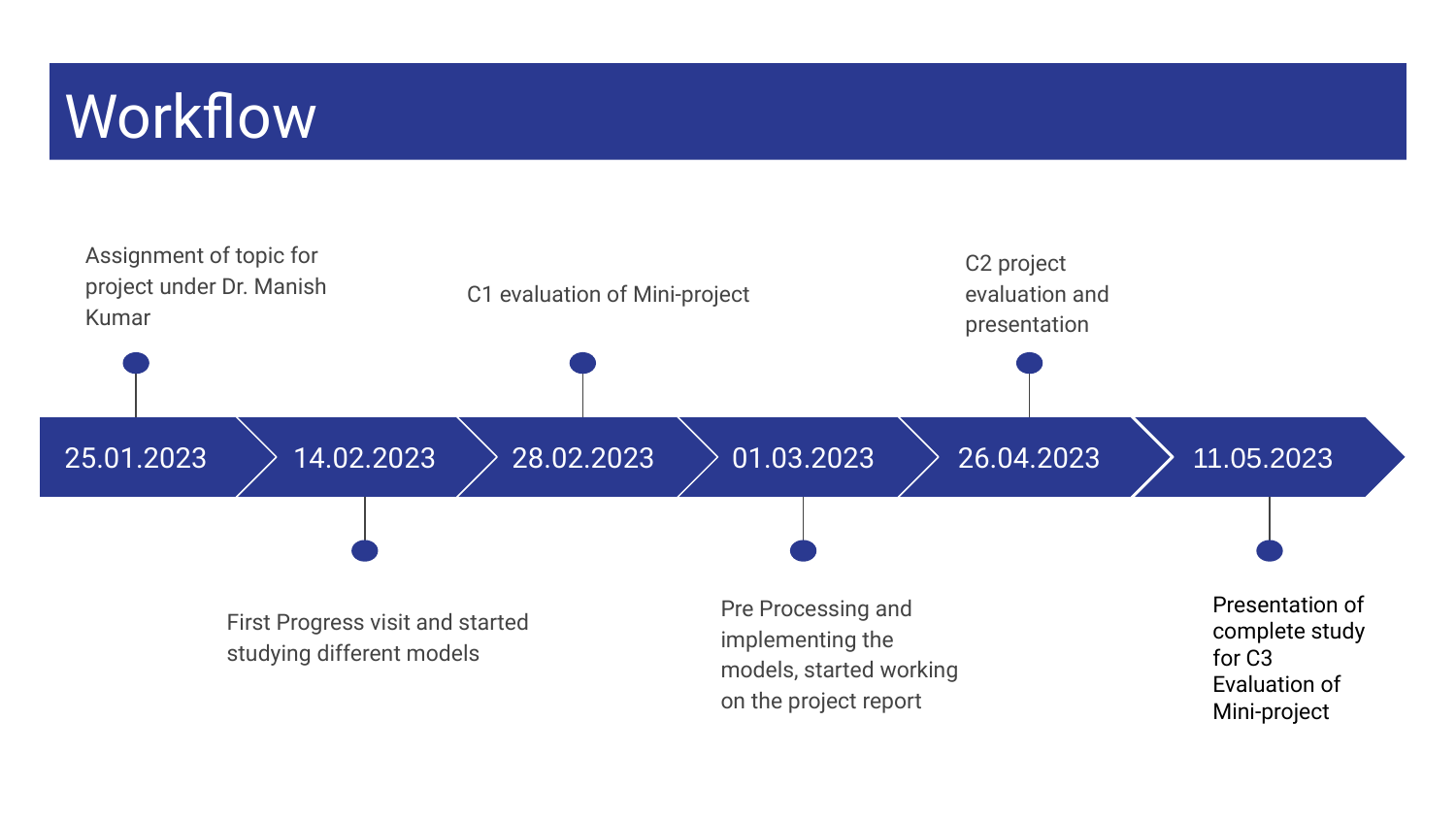

Workflow
Assignment of topic for project under Dr. Manish Kumar
C2 project evaluation and presentation
C1 evaluation of Mini-project

11.05.2023

25.01.2023
14.02.2023
28.02.2023
01.03.2023
26.04.2023

Presentation of complete study for C3 Evaluation of Mini-project
Pre Processing and implementing the models, started working on the project report

First Progress visit and started studying different models